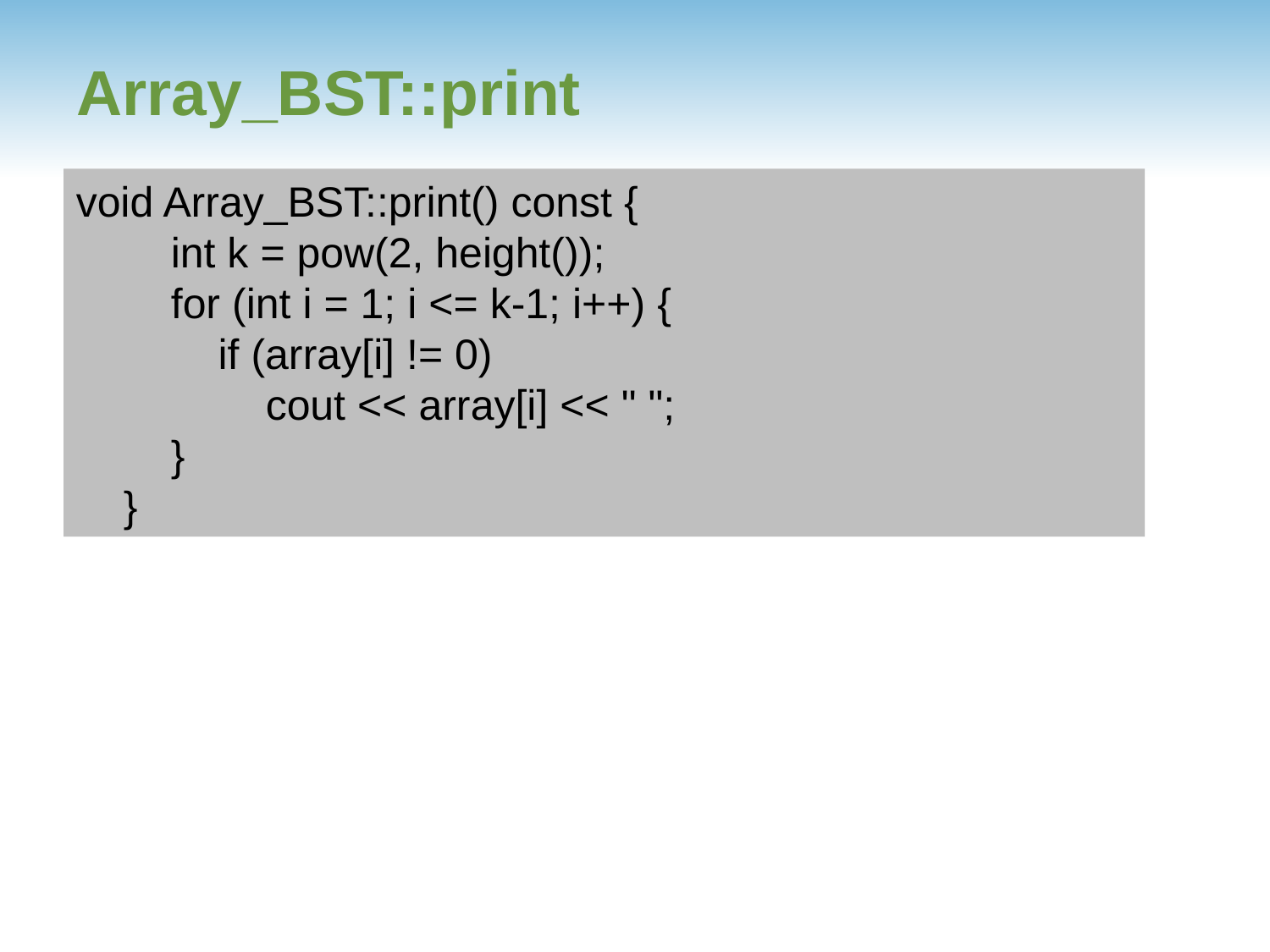

# Array_BST::print
void Array_BST::print() const {
        int k = pow(2, height());
        for (int i = 1; i <= k-1; i++) {
            if (array[i] != 0)
                cout << array[i] << " ";
        }
    }